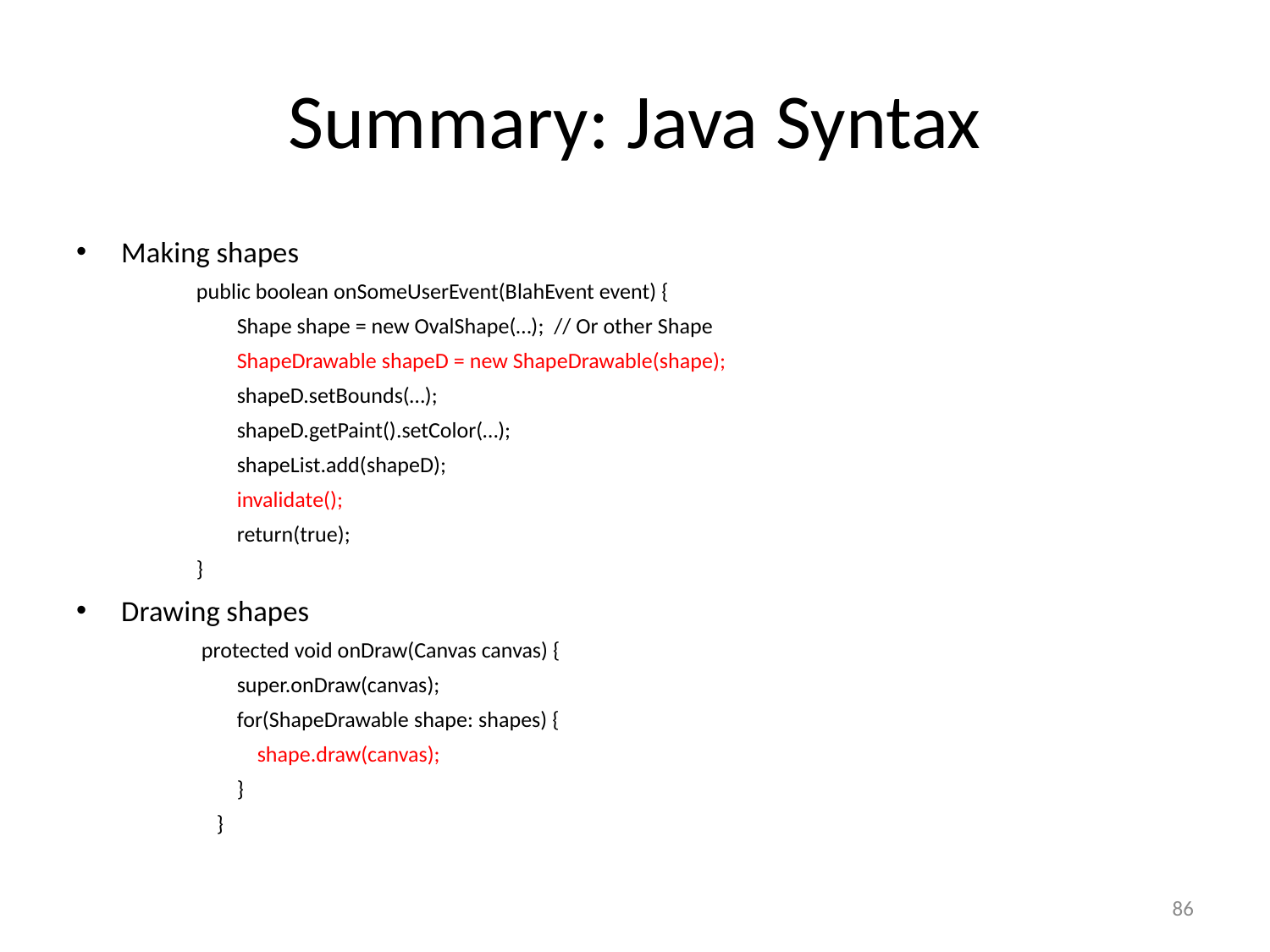

# Summary: Java Syntax
Making shapes
public boolean onSomeUserEvent(BlahEvent event) {
        Shape shape = new OvalShape(…);  // Or other Shape
        ShapeDrawable shapeD = new ShapeDrawable(shape);
        shapeD.setBounds(…);
        shapeD.getPaint().setColor(…);
        shapeList.add(shapeD);
        invalidate();
        return(true);
}
Drawing shapes
 protected void onDraw(Canvas canvas) {
        super.onDraw(canvas);
        for(ShapeDrawable shape: shapes) {
            shape.draw(canvas);
        }
    }
86